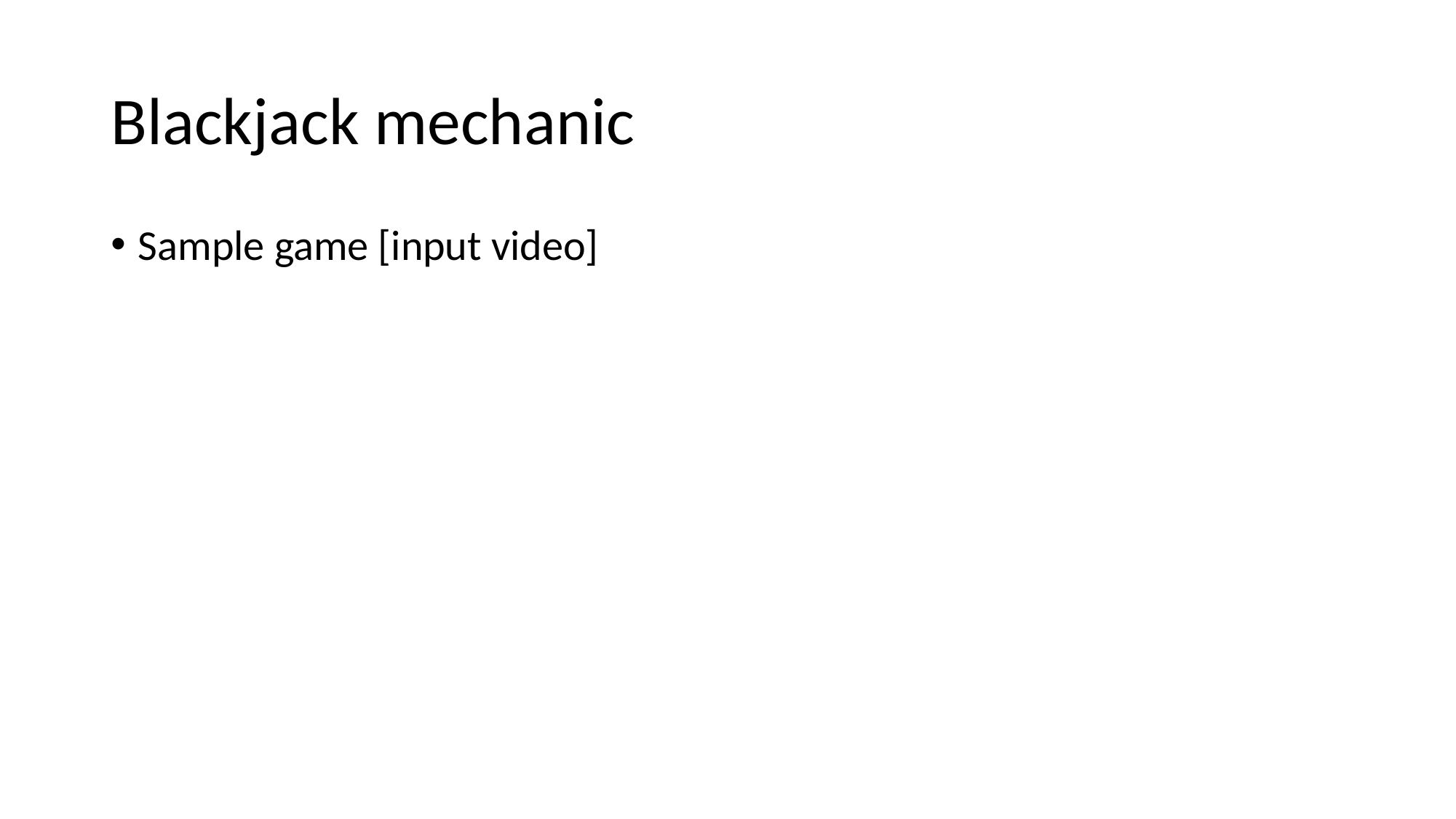

# Blackjack mechanic
Sample game [input video]